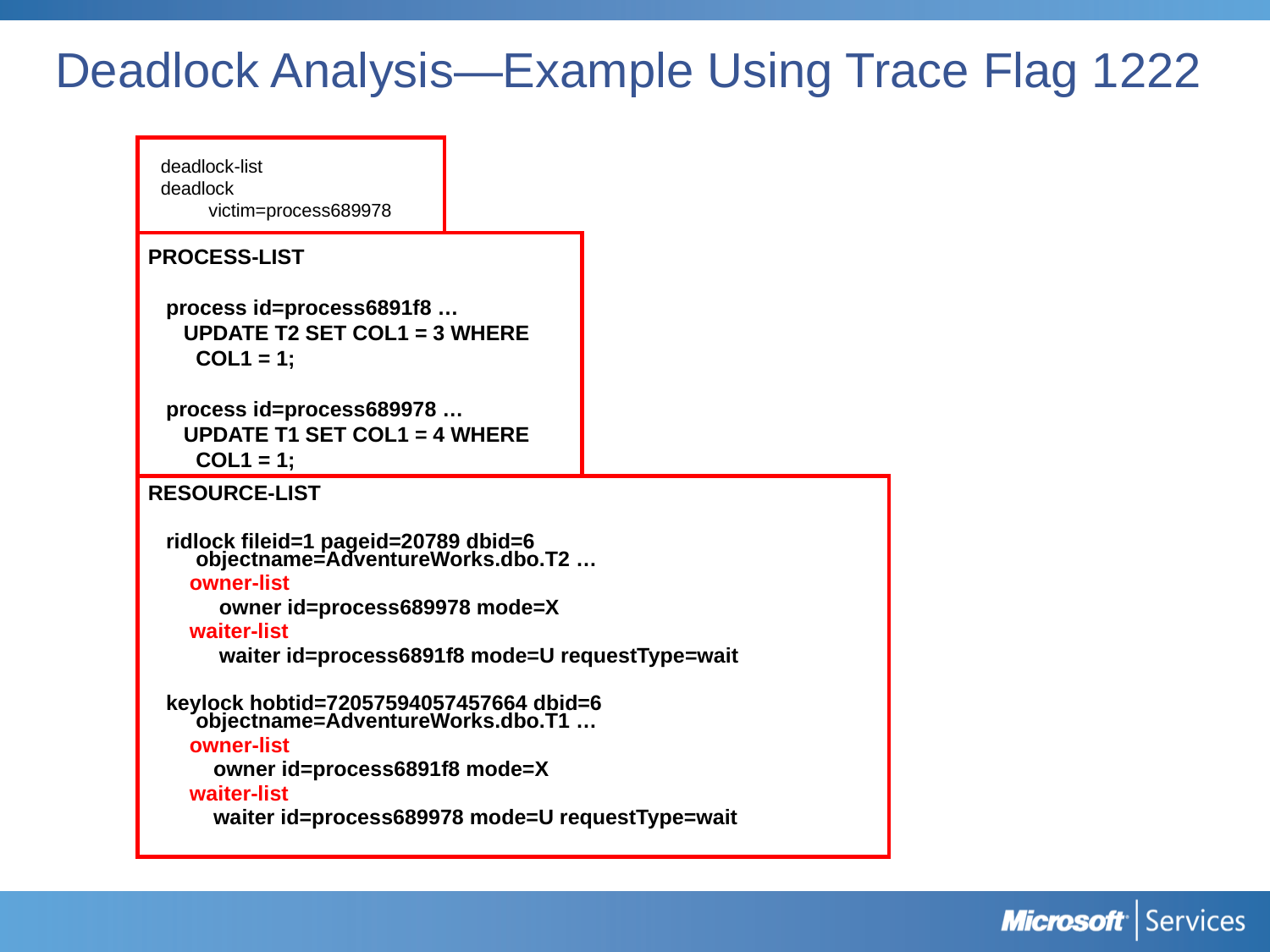

# Deadlock Analysis—Example Using Trace Flag 1222

deadlock-list
deadlock victim=process689978

PROCESS-LIST

   process id=process6891f8 …
      UPDATE T2 SET COL1 = 3 WHERE COL1 = 1;

   process id=process689978 …
      UPDATE T1 SET COL1 = 4 WHERE COL1 = 1;

RESOURCE-LIST

   ridlock fileid=1 pageid=20789 dbid=6 objectname=AdventureWorks.dbo.T2 …
       owner-list
            owner id=process689978 mode=X
       waiter-list
            waiter id=process6891f8 mode=U requestType=wait

   keylock hobtid=72057594057457664 dbid=6 objectname=AdventureWorks.dbo.T1 …
       owner-list
           owner id=process6891f8 mode=X
       waiter-list
           waiter id=process689978 mode=U requestType=wait